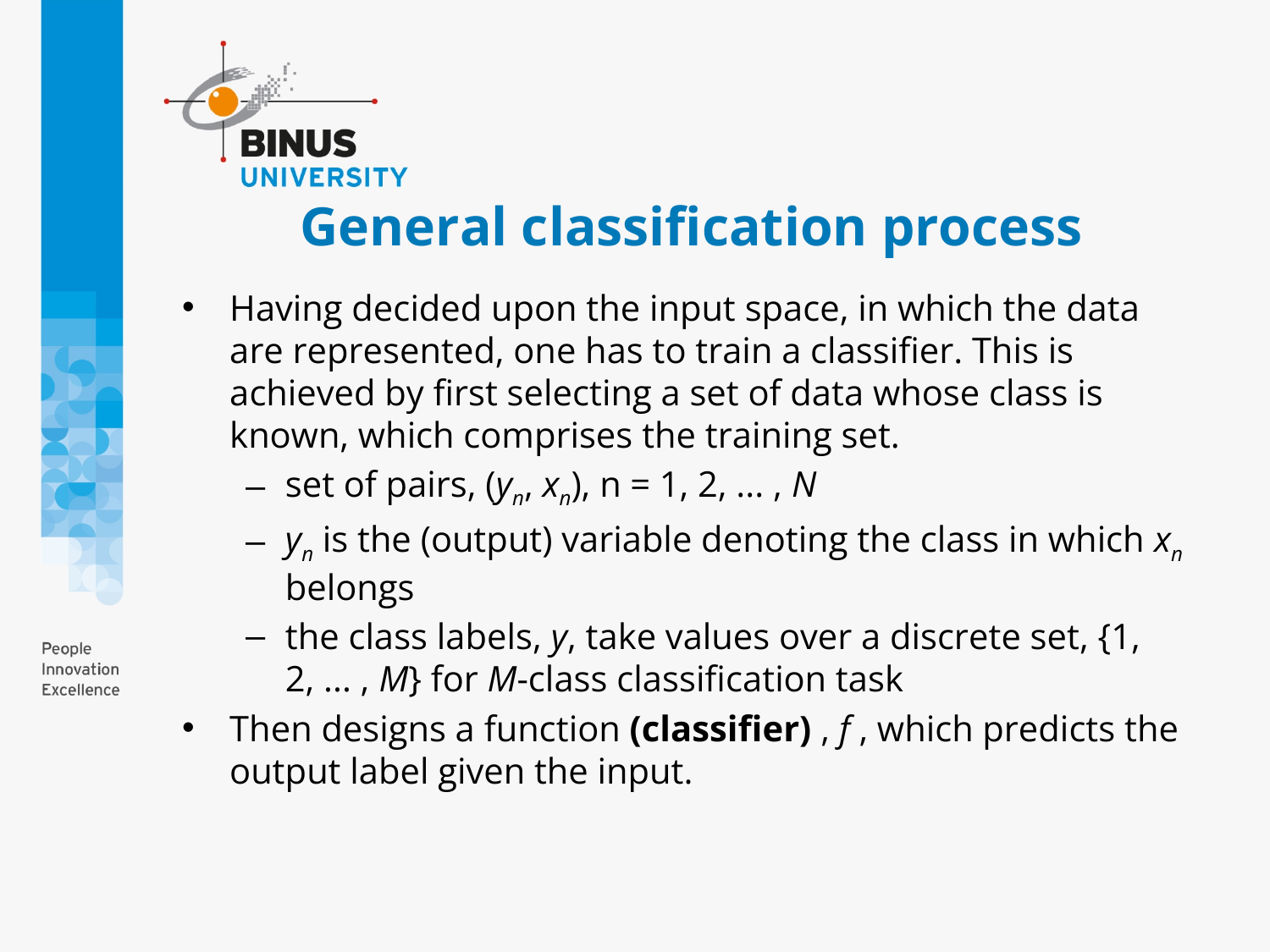

# General classification process
Having decided upon the input space, in which the data are represented, one has to train a classifier. This is achieved by first selecting a set of data whose class is known, which comprises the training set.
set of pairs, (yn, xn), n = 1, 2, ... , N
yn is the (output) variable denoting the class in which xn belongs
the class labels, y, take values over a discrete set, {1, 2, ... , M} for M-class classification task
Then designs a function (classifier) , f , which predicts the output label given the input.